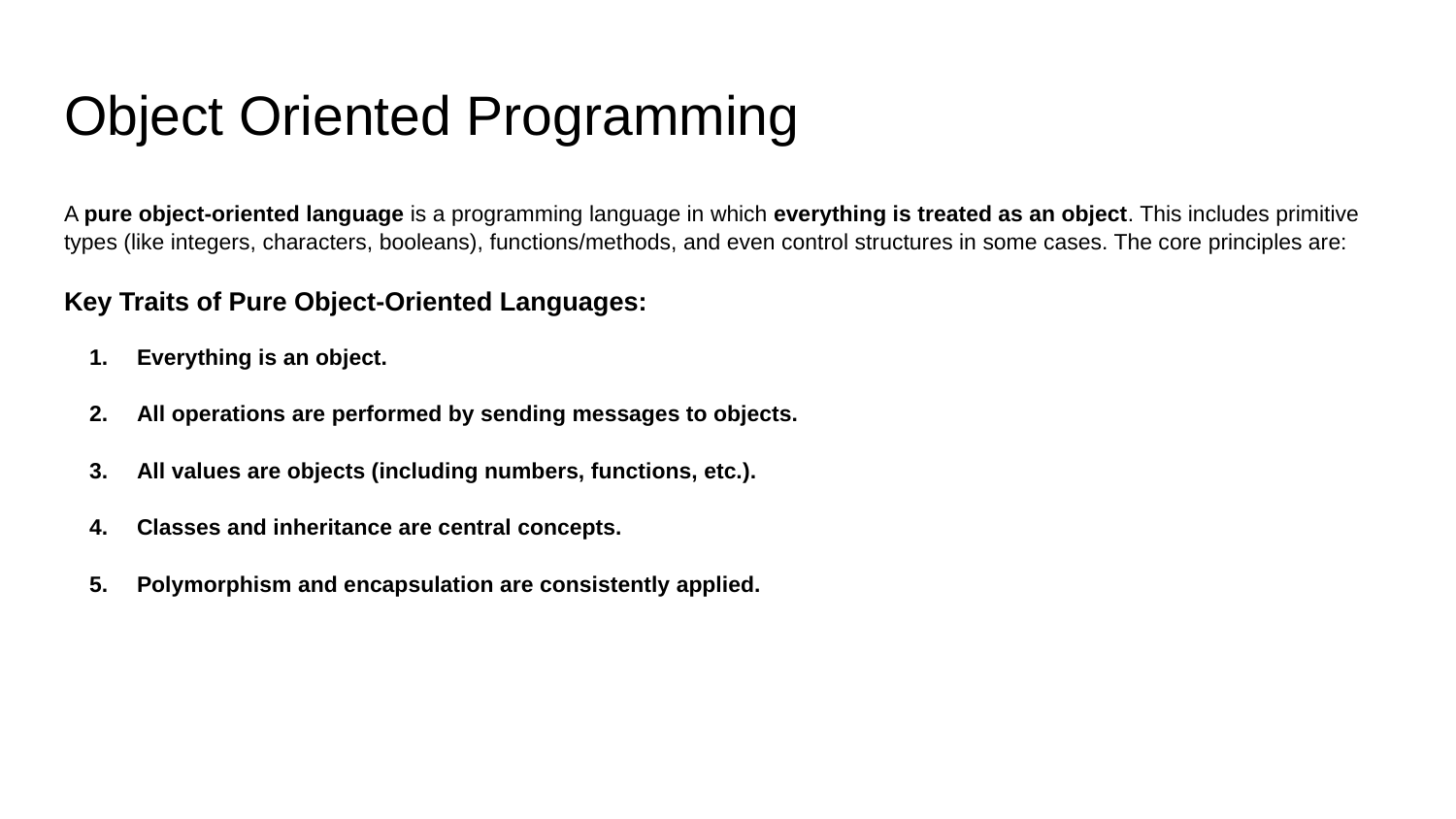

# Object Oriented Programming
A pure object-oriented language is a programming language in which everything is treated as an object. This includes primitive types (like integers, characters, booleans), functions/methods, and even control structures in some cases. The core principles are:
Key Traits of Pure Object-Oriented Languages:
Everything is an object.
All operations are performed by sending messages to objects.
All values are objects (including numbers, functions, etc.).
Classes and inheritance are central concepts.
Polymorphism and encapsulation are consistently applied.